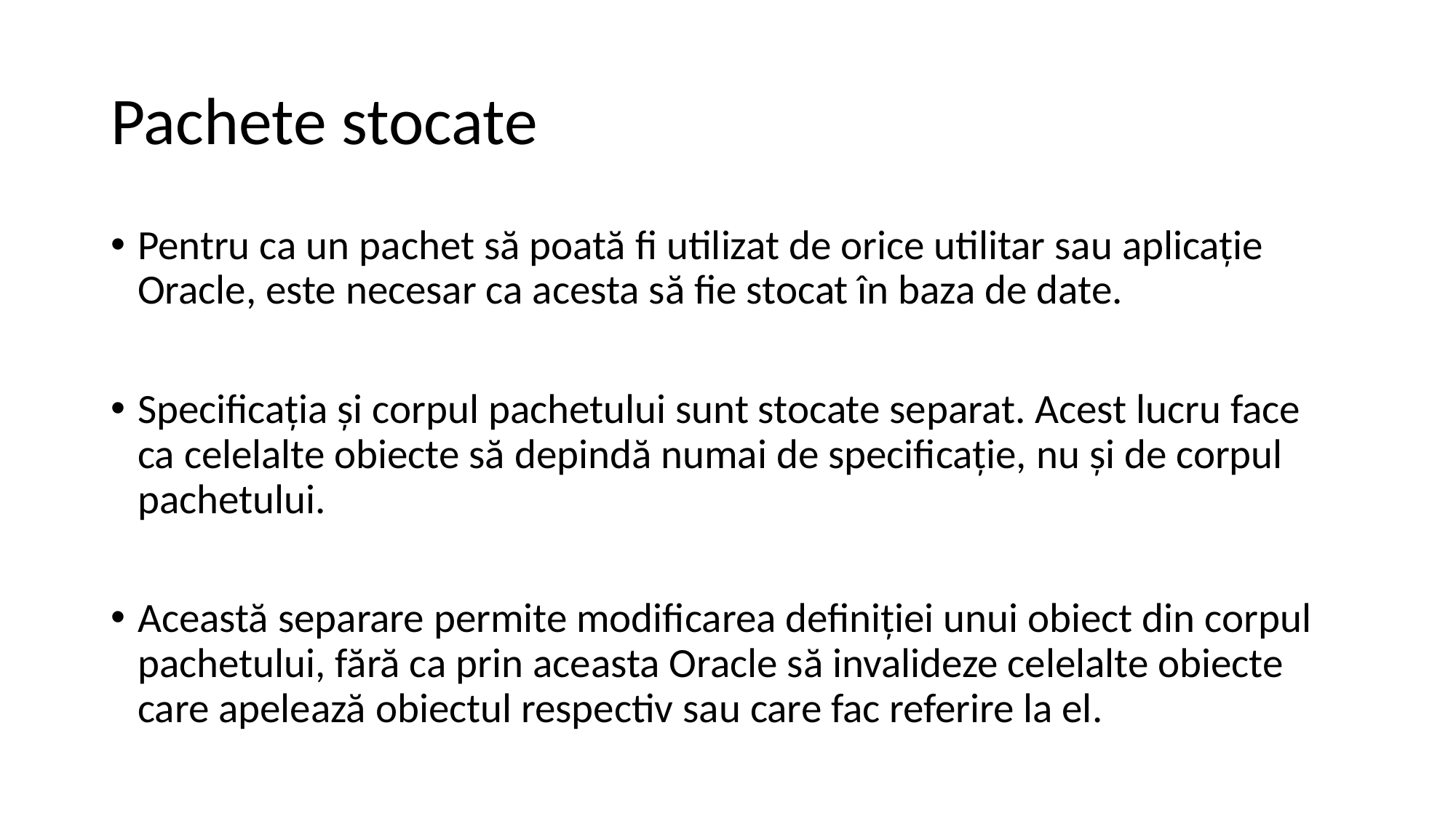

# Pachete stocate
Pentru ca un pachet să poată fi utilizat de orice utilitar sau aplicaţie Oracle, este necesar ca acesta să fie stocat în baza de date.

Specificaţia şi corpul pachetului sunt stocate separat. Acest lucru face ca celelalte obiecte să depindă numai de specificaţie, nu şi de corpul pachetului.

Această separare permite modificarea definiţiei unui obiect din corpul pachetului, fără ca prin aceasta Oracle să invalideze celelalte obiecte care apelează obiectul respectiv sau care fac referire la el.